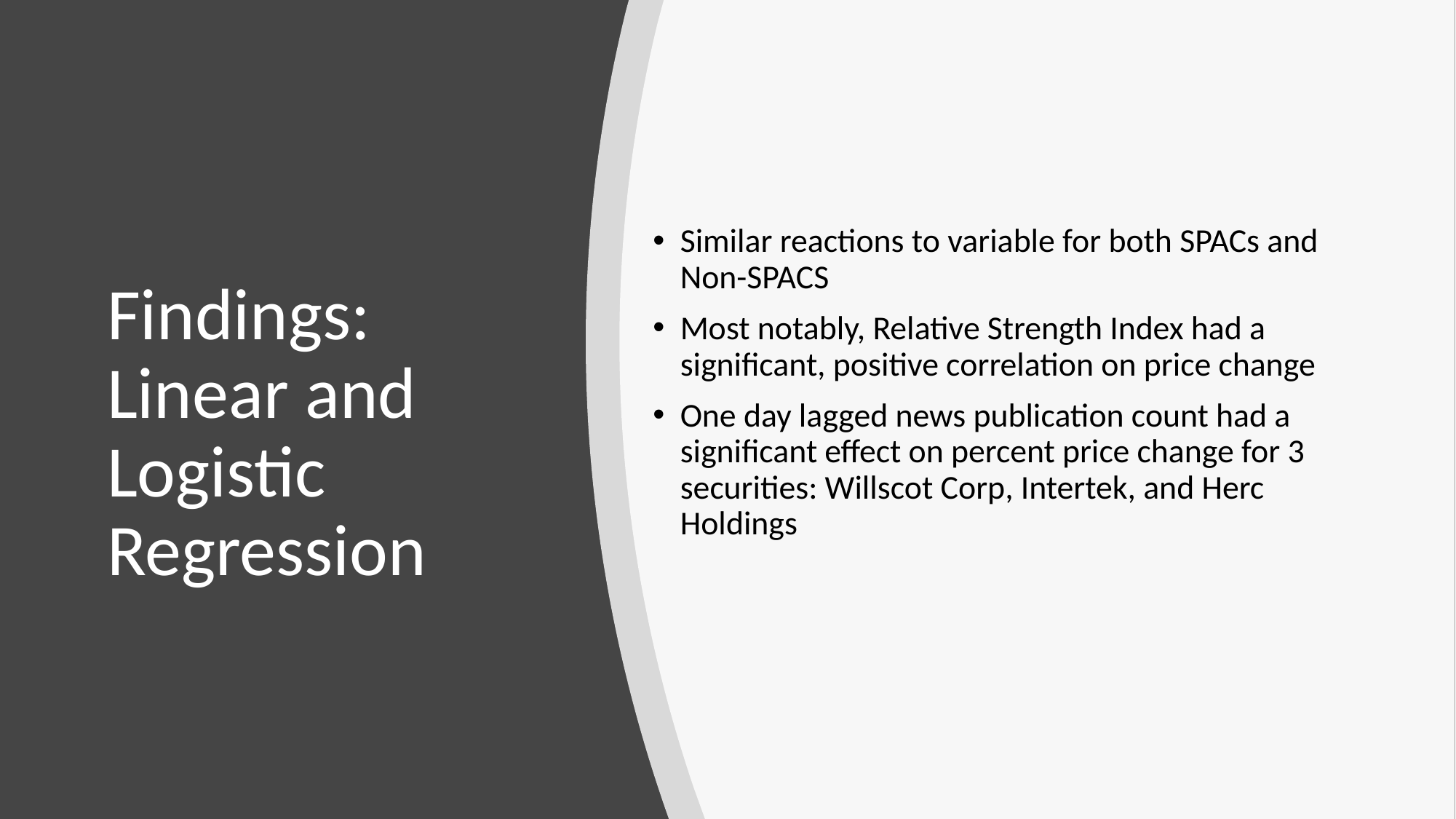

Similar reactions to variable for both SPACs and Non-SPACS
Most notably, Relative Strength Index had a significant, positive correlation on price change
One day lagged news publication count had a significant effect on percent price change for 3 securities: Willscot Corp, Intertek, and Herc Holdings

# Findings: Linear and Logistic Regression